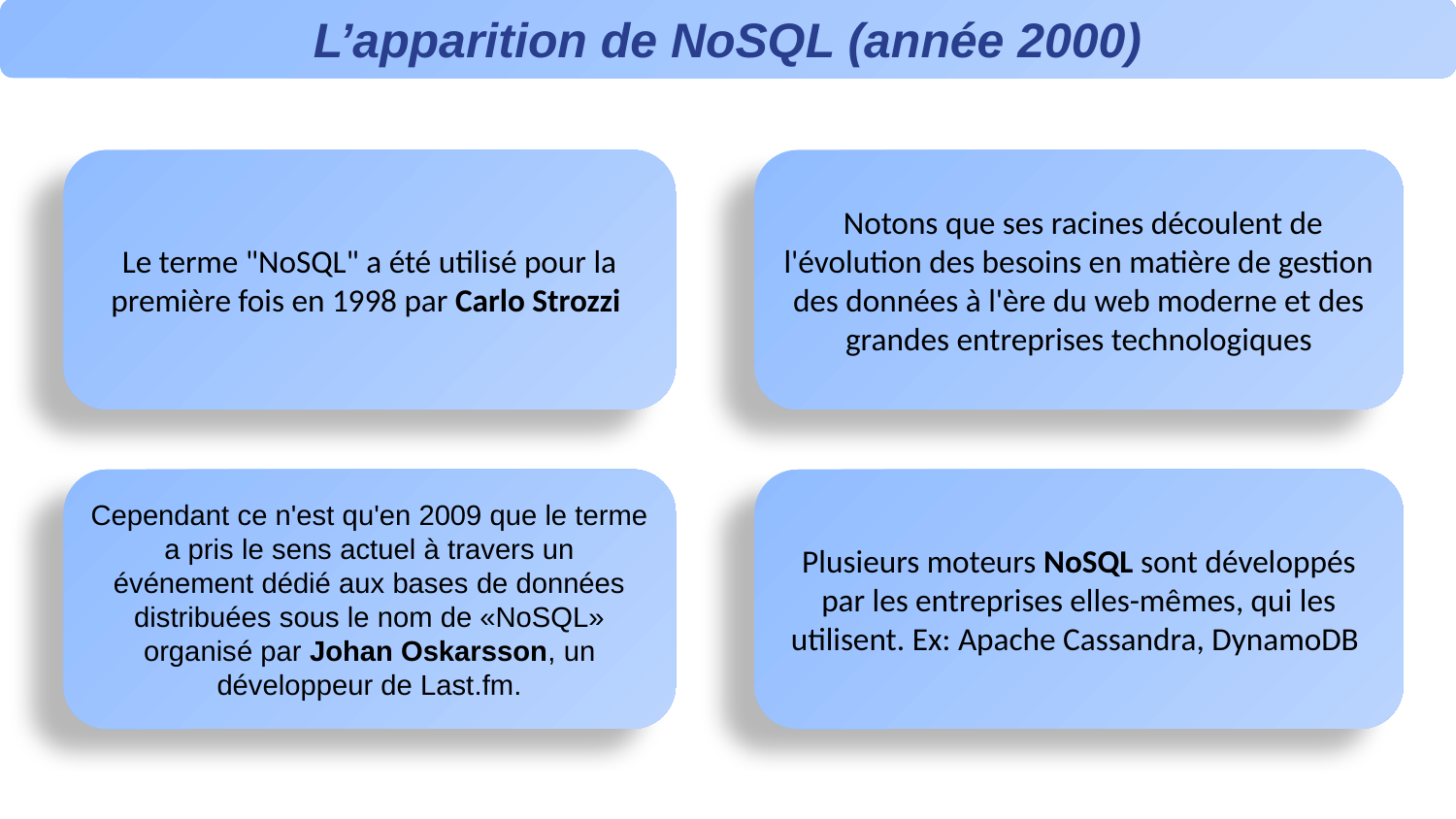

L’apparition de NoSQL (année 2000)
 Notons que ses racines découlent de l'évolution des besoins en matière de gestion des données à l'ère du web moderne et des grandes entreprises technologiques
Le terme "NoSQL" a été utilisé pour la première fois en 1998 par Carlo Strozzi
Plusieurs moteurs NoSQL sont développés par les entreprises elles-mêmes, qui les utilisent. Ex: Apache Cassandra, DynamoDB
Cependant ce n'est qu'en 2009 que le terme a pris le sens actuel à travers un événement dédié aux bases de données distribuées sous le nom de «NoSQL» organisé par Johan Oskarsson, un développeur de Last.fm.